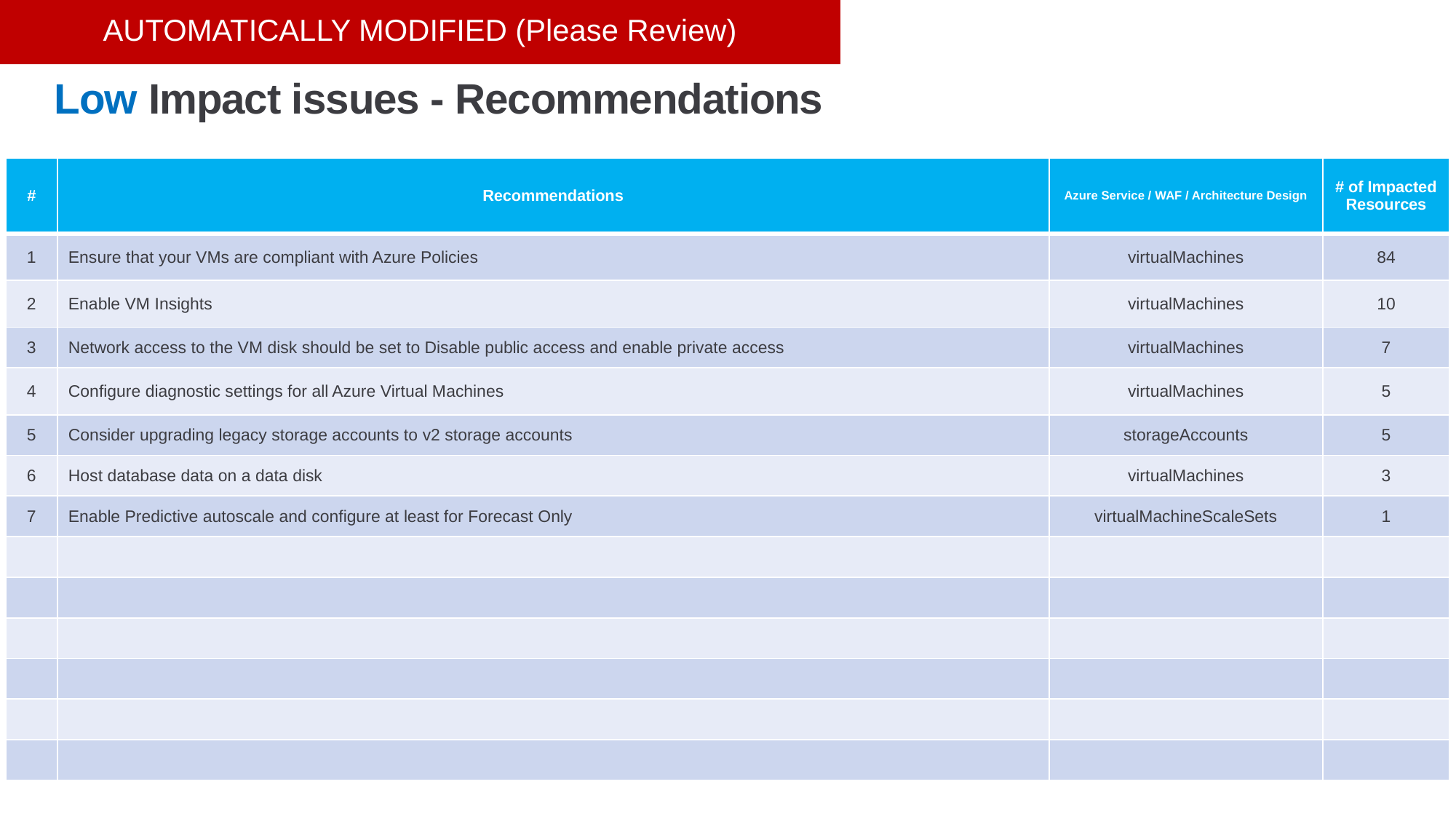

AUTOMATICALLY MODIFIED (Please Review)
# Low Impact issues - Recommendations
| # | Recommendations | Azure Service / WAF / Architecture Design | # of Impacted Resources |
| --- | --- | --- | --- |
| 1 | Ensure that your VMs are compliant with Azure Policies | virtualMachines | 84 |
| 2 | Enable VM Insights | virtualMachines | 10 |
| 3 | Network access to the VM disk should be set to Disable public access and enable private access | virtualMachines | 7 |
| 4 | Configure diagnostic settings for all Azure Virtual Machines | virtualMachines | 5 |
| 5 | Consider upgrading legacy storage accounts to v2 storage accounts | storageAccounts | 5 |
| 6 | Host database data on a data disk | virtualMachines | 3 |
| 7 | Enable Predictive autoscale and configure at least for Forecast Only | virtualMachineScaleSets | 1 |
|  |  |  |  |
|  |  |  |  |
|  |  |  |  |
|  |  |  |  |
|  |  |  |  |
|  |  |  |  |